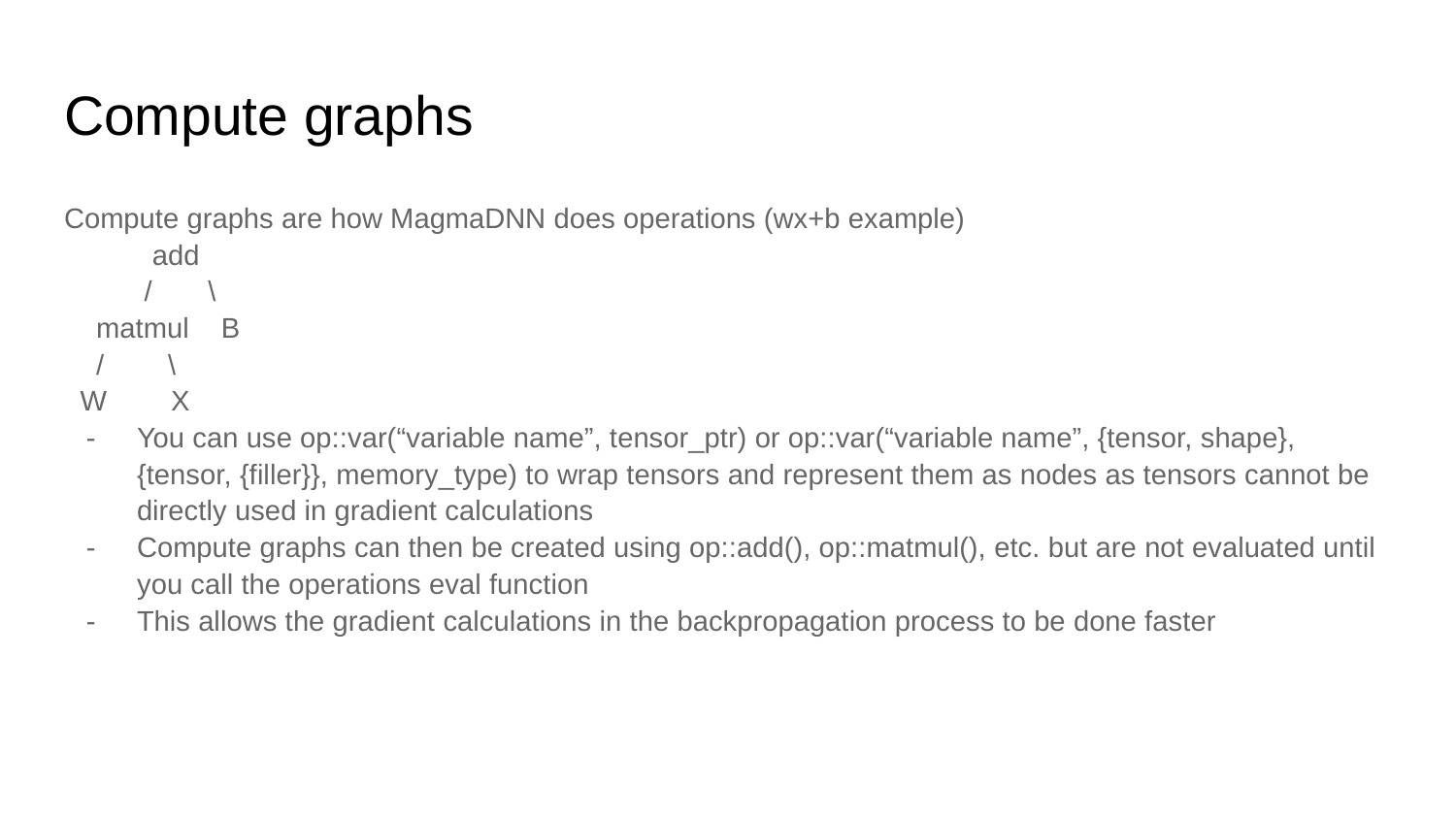

# Compute graphs
Compute graphs are how MagmaDNN does operations (wx+b example)
           add
          /       \
    matmul    B
    /        \
  W        X
You can use op::var(“variable name”, tensor_ptr) or op::var(“variable name”, {tensor, shape}, {tensor, {filler}}, memory_type) to wrap tensors and represent them as nodes as tensors cannot be directly used in gradient calculations
Compute graphs can then be created using op::add(), op::matmul(), etc. but are not evaluated until you call the operations eval function
This allows the gradient calculations in the backpropagation process to be done faster